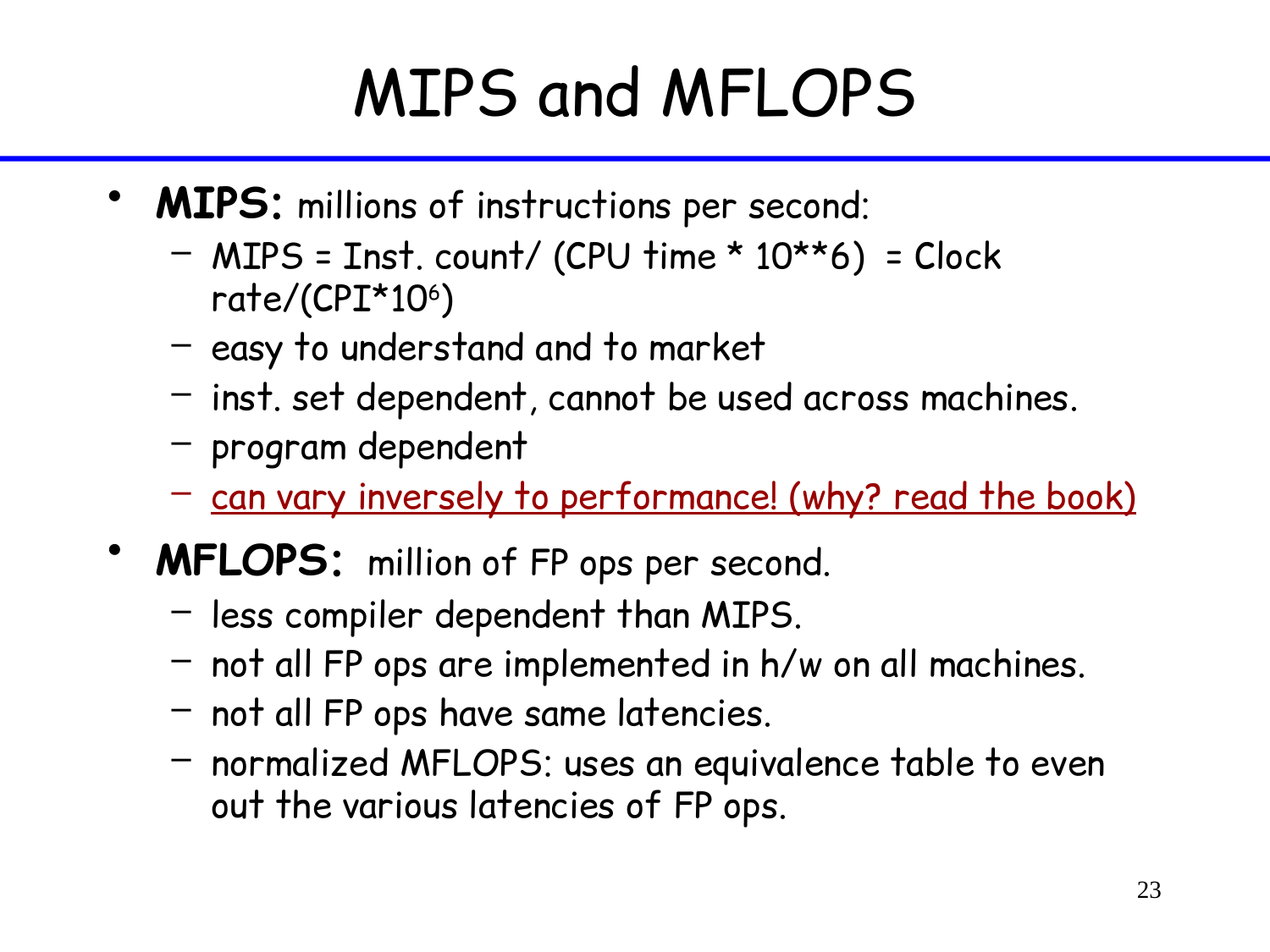

# MIPS and MFLOPS
MIPS: millions of instructions per second:
MIPS = Inst. count/ (CPU time * 10**6)  = Clock rate/(CPI*106)
easy to understand and to market
inst. set dependent, cannot be used across machines.
program dependent
can vary inversely to performance! (why? read the book)
MFLOPS: million of FP ops per second.
less compiler dependent than MIPS.
not all FP ops are implemented in h/w on all machines.
not all FP ops have same latencies.
normalized MFLOPS: uses an equivalence table to even out the various latencies of FP ops.

23